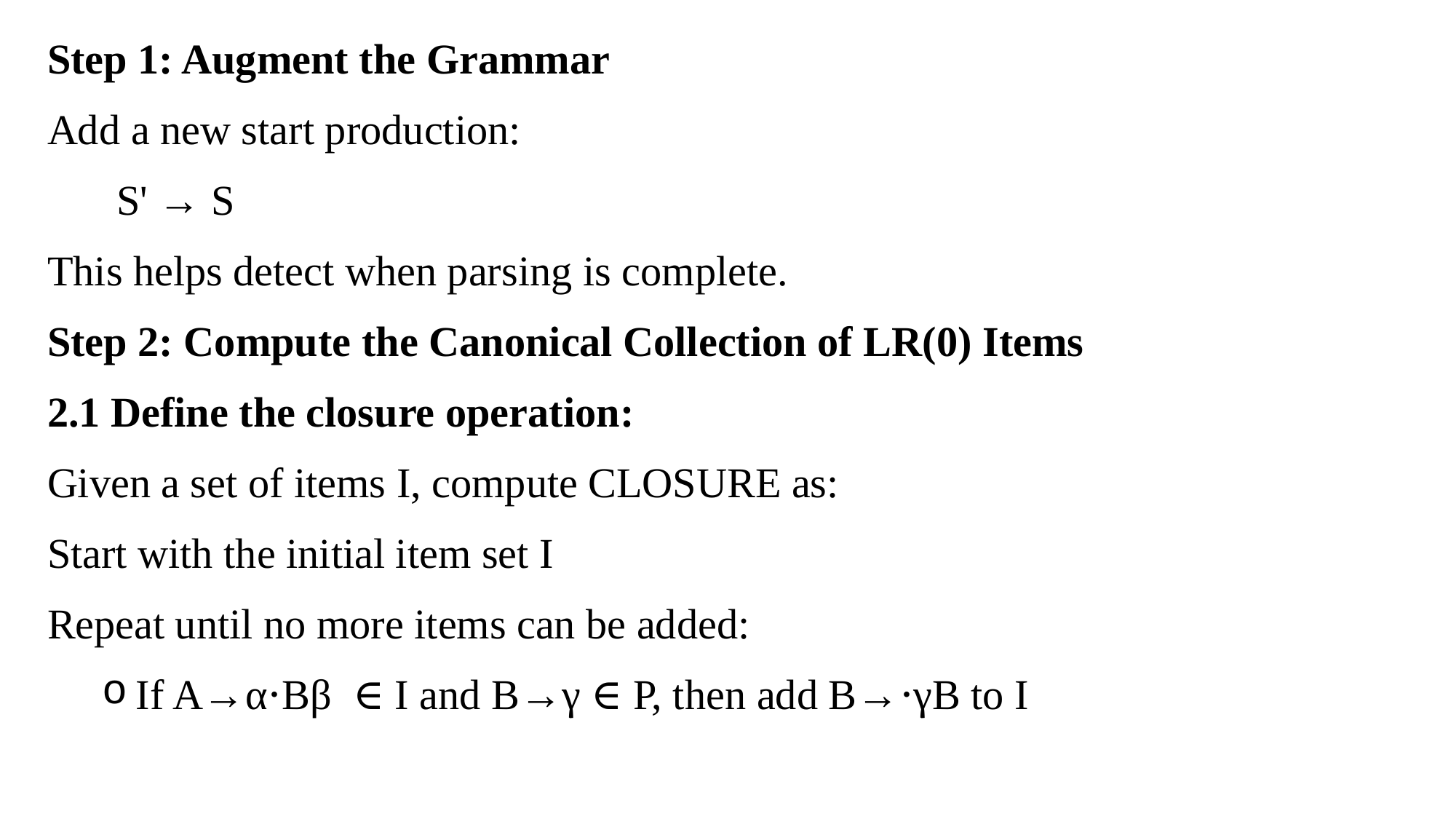

Step 1: Augment the Grammar
Add a new start production:
	S' → S
This helps detect when parsing is complete.
Step 2: Compute the Canonical Collection of LR(0) Items
2.1 Define the closure operation:
Given a set of items I, compute CLOSURE as:
Start with the initial item set I
Repeat until no more items can be added:
If A→α⋅Bβ  ∈ I and B→γ ∈ P, then add B→⋅γB to I